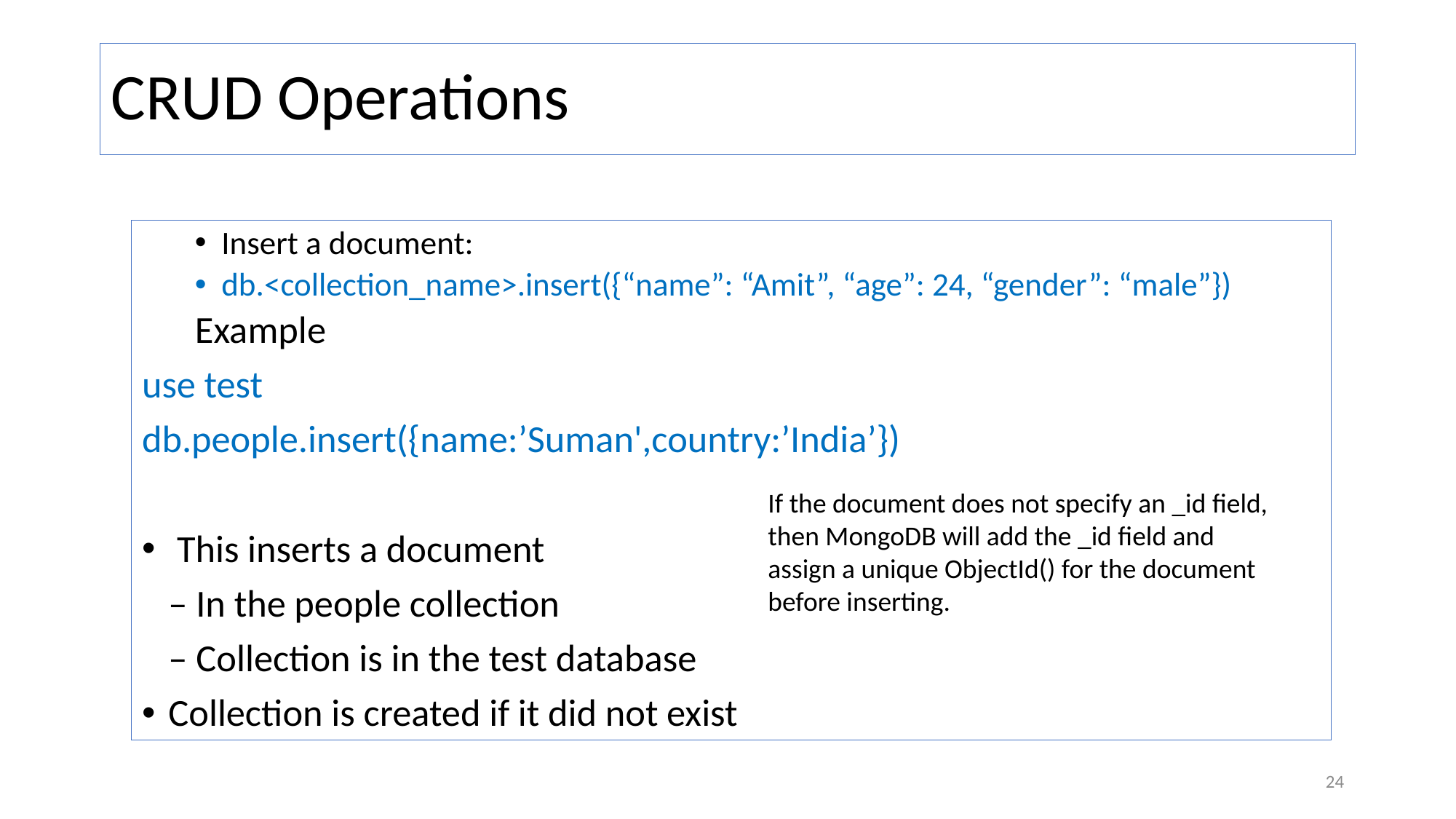

# CRUD Operations
Insert a document:
db.<collection_name>.insert({“name”: “Amit”, “age”: 24, “gender”: “male”})
Example
use test
db.people.insert({name:’Suman',country:’India’})

 This inserts a document
	– In the people collection
	– Collection is in the test database
Collection is created if it did not exist

If the document does not specify an _id field, then MongoDB will add the _id field and assign a unique ObjectId() for the document before inserting.
24